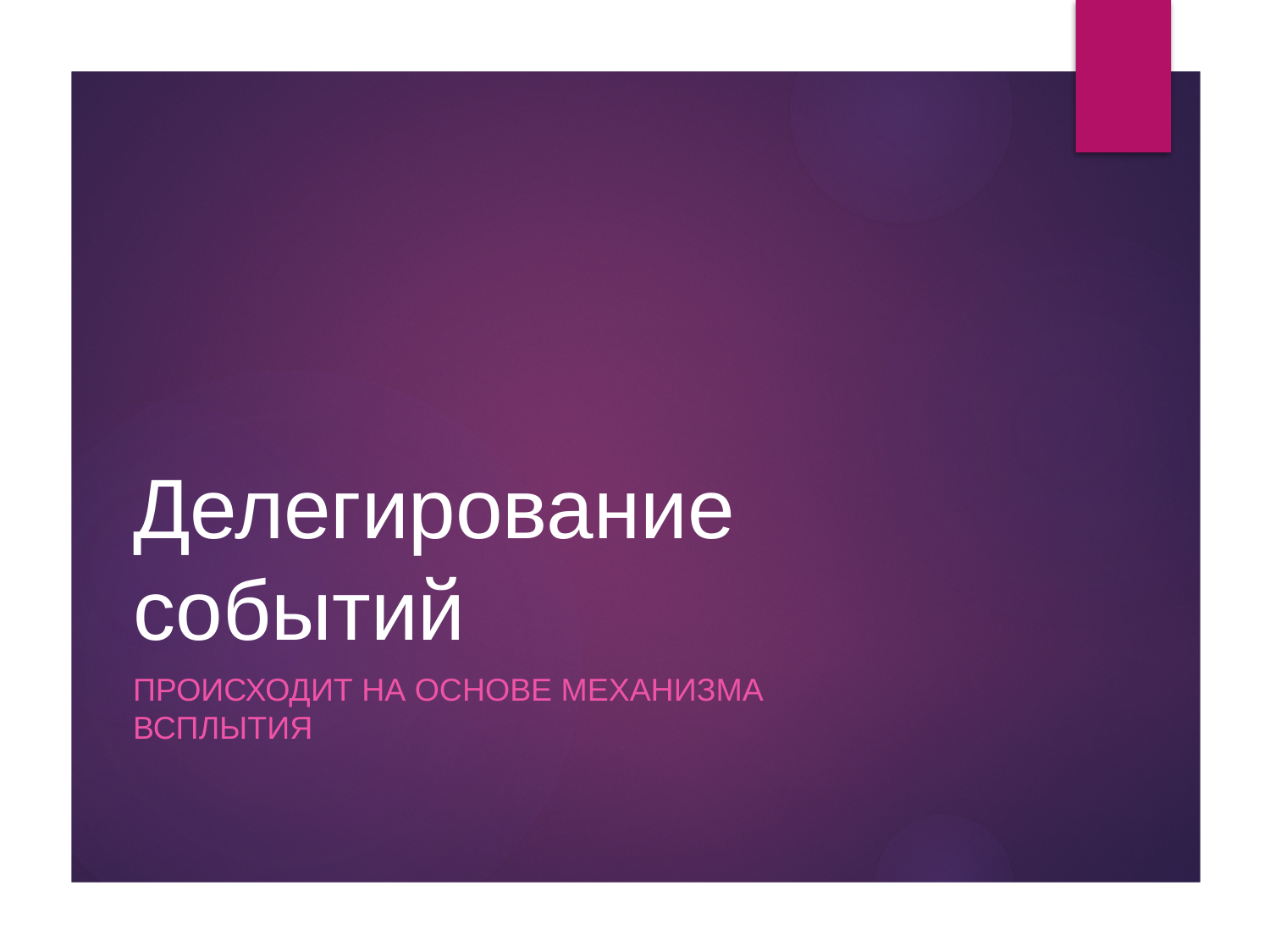

# Делегирование событий
происходит на основе механизма всплытия